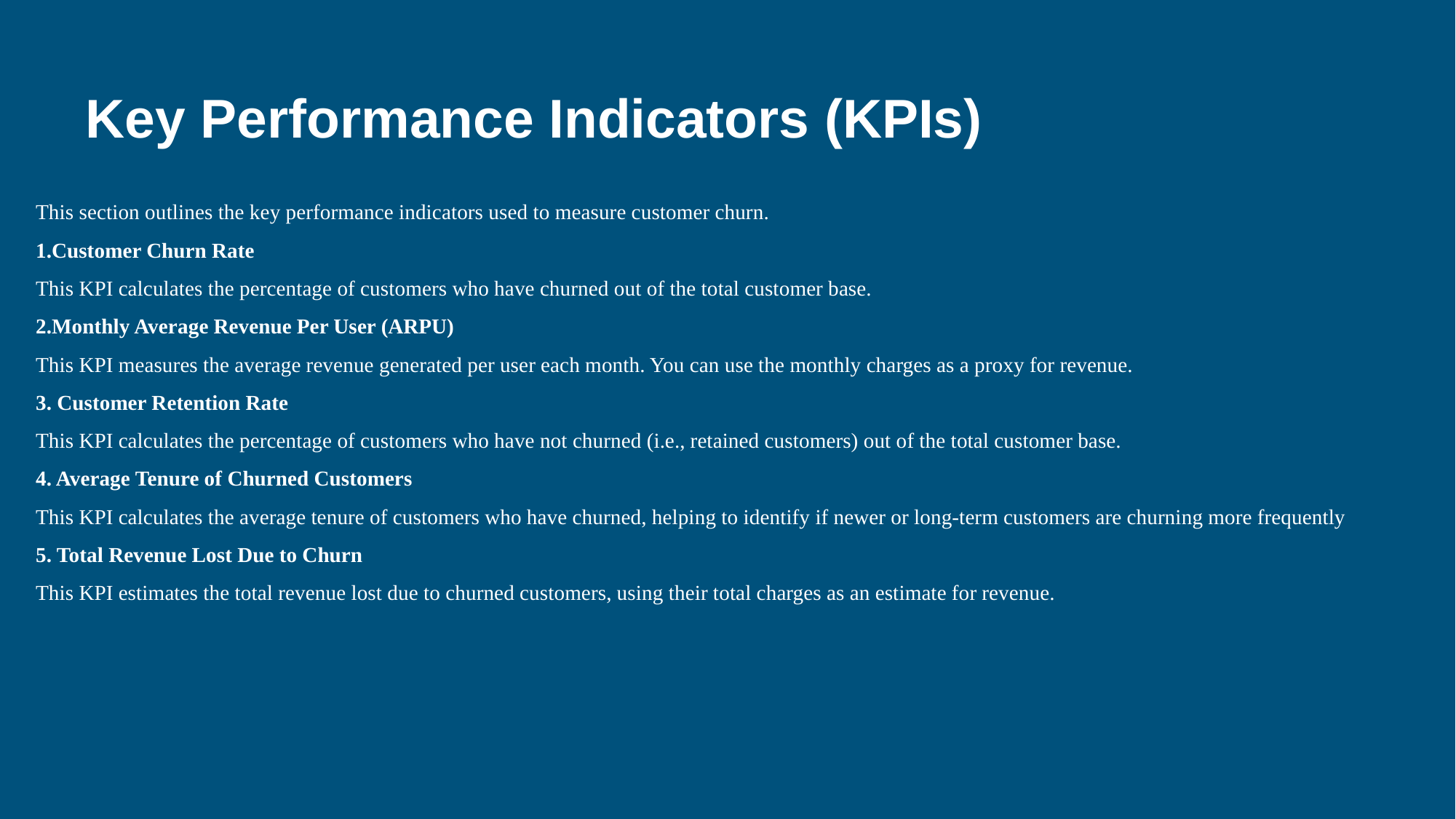

# Key Performance Indicators (KPIs)
This section outlines the key performance indicators used to measure customer churn.
1.Customer Churn Rate
This KPI calculates the percentage of customers who have churned out of the total customer base.
2.Monthly Average Revenue Per User (ARPU)
This KPI measures the average revenue generated per user each month. You can use the monthly charges as a proxy for revenue.
3. Customer Retention Rate
This KPI calculates the percentage of customers who have not churned (i.e., retained customers) out of the total customer base.
4. Average Tenure of Churned Customers
This KPI calculates the average tenure of customers who have churned, helping to identify if newer or long-term customers are churning more frequently
5. Total Revenue Lost Due to Churn
This KPI estimates the total revenue lost due to churned customers, using their total charges as an estimate for revenue.